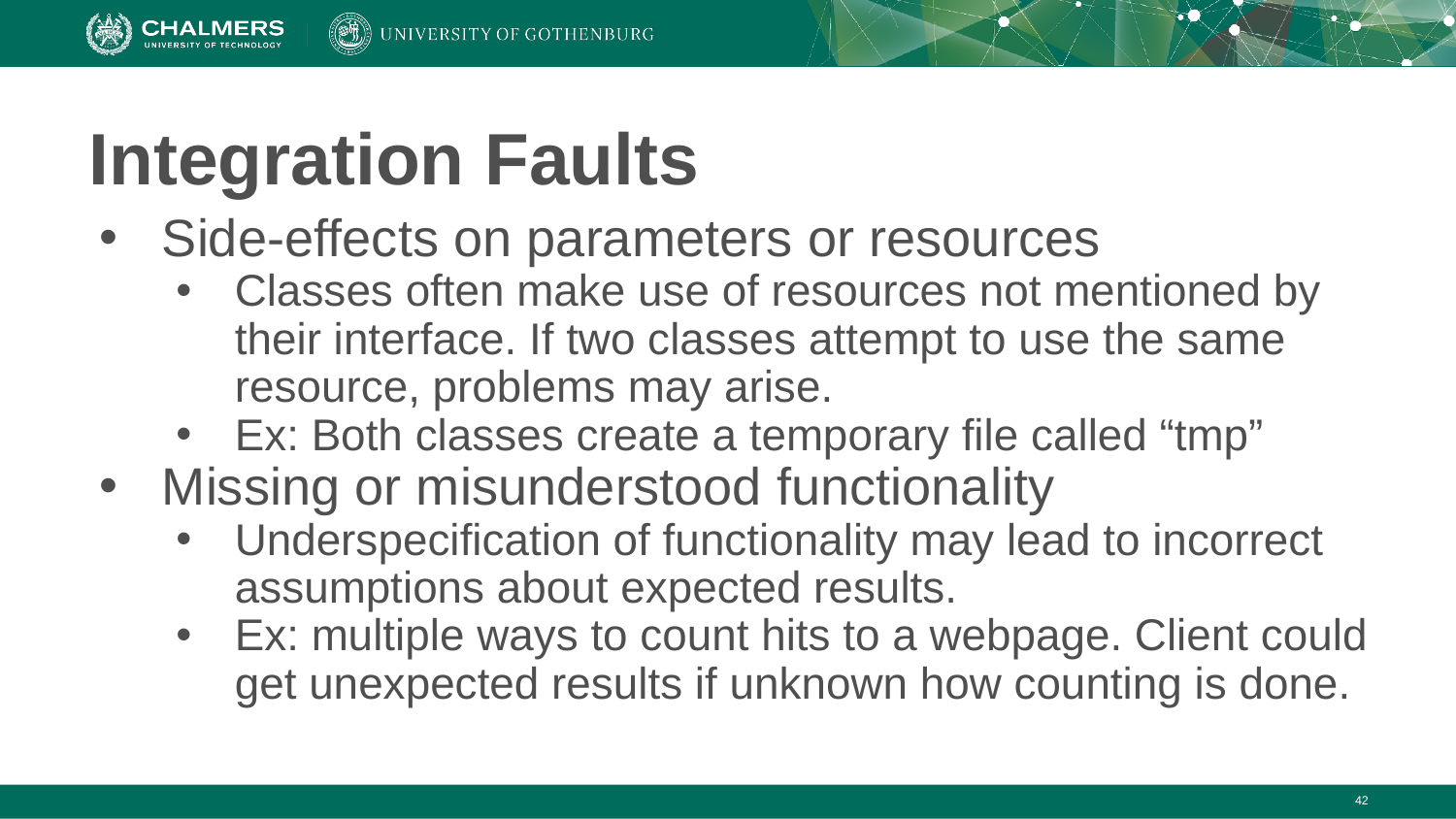

# Integration Faults
Side-effects on parameters or resources
Classes often make use of resources not mentioned by their interface. If two classes attempt to use the same resource, problems may arise.
Ex: Both classes create a temporary file called “tmp”
Missing or misunderstood functionality
Underspecification of functionality may lead to incorrect assumptions about expected results.
Ex: multiple ways to count hits to a webpage. Client could get unexpected results if unknown how counting is done.
42